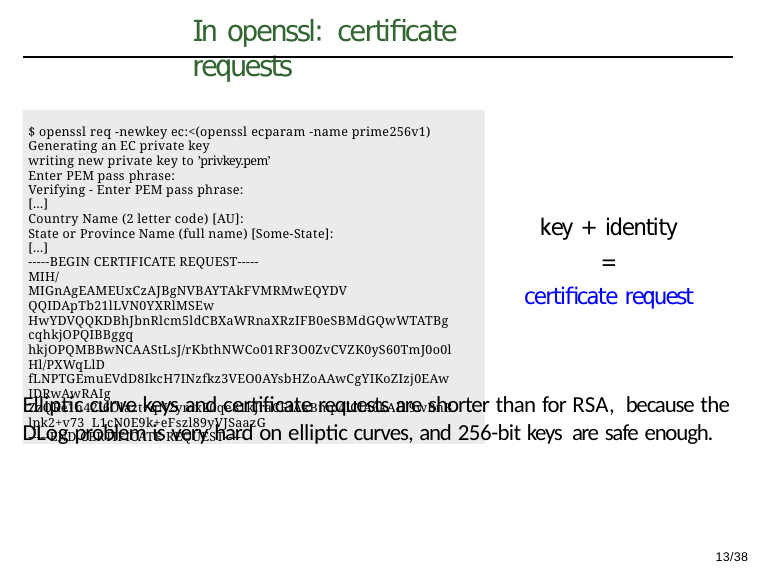

# In openssl: certificate requests

$ openssl req -newkey ec:<(openssl ecparam -name prime256v1)
Generating an EC private key
writing new private key to ’privkey.pem’  Enter PEM pass phrase:
Verifying - Enter PEM pass phrase:
[...]
Country Name (2 letter code) [AU]:
State or Province Name (full name) [Some-State]:  [...]
-----BEGIN CERTIFICATE REQUEST-----
MIH/MIGnAgEAMEUxCzAJBgNVBAYTAkFVMRMwEQYDVQQIDApTb21lLVN0YXRlMSEw
HwYDVQQKDBhJbnRlcm5ldCBXaWRnaXRzIFB0eSBMdGQwWTATBgcqhkjOPQIBBggq  hkjOPQMBBwNCAAStLsJ/rKbthNWCo01RF3O0ZvCVZK0yS60TmJ0o0lHl/PXWqLlD  fLNPTGEmuEVdD8IkcH7INzfkz3VEO0AYsbHZoAAwCgYIKoZIzj0EAwIDRwAwRAIg  ZzQRe1h42I6Olazt+qN2ymx20qe81kJraCEtAkBmp4ICIA6kAIL9wBnBlpk2+v73  L1cN0E9k+eFszl89yVJSaazG
-----END CERTIFICATE REQUEST-----
key + identity
=
certificate request
Elliptic curve keys and certificate requests are shorter than for RSA,  because the DLog problem is very hard on elliptic curves, and 256-bit keys  are safe enough.
13/38